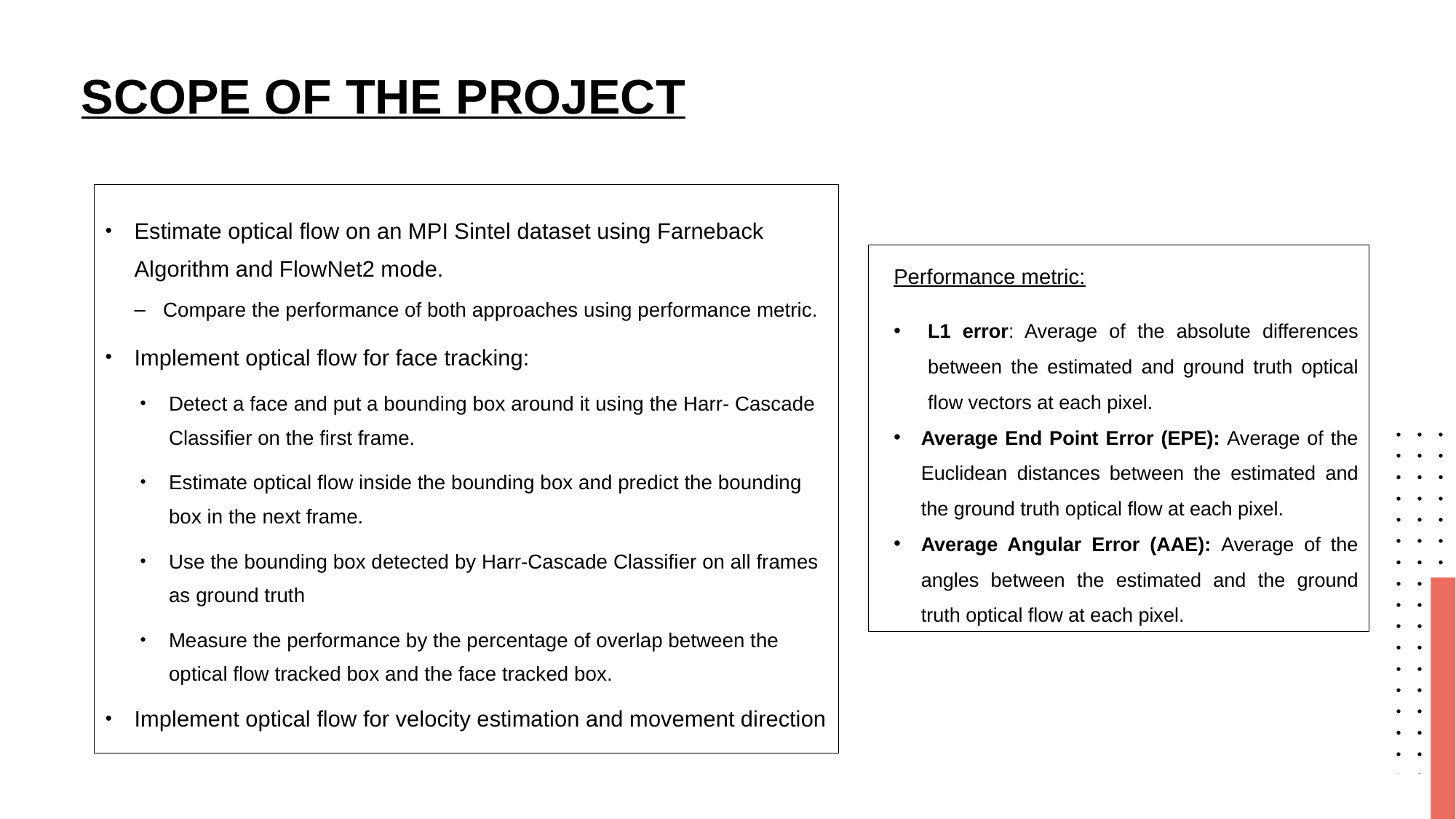

Scope OF THE PROJECT
Estimate optical flow on an MPI Sintel dataset using Farneback Algorithm and FlowNet2 mode.
Compare the performance of both approaches using performance metric.
Implement optical flow for face tracking:
Detect a face and put a bounding box around it using the Harr- Cascade Classifier on the first frame.
Estimate optical flow inside the bounding box and predict the bounding box in the next frame.
Use the bounding box detected by Harr-Cascade Classifier on all frames as ground truth
Measure the performance by the percentage of overlap between the optical flow tracked box and the face tracked box.
Implement optical flow for velocity estimation and movement direction
Performance metric:
L1 error: Average of the absolute differences between the estimated and ground truth optical flow vectors at each pixel.
Average End Point Error (EPE): Average of the Euclidean distances between the estimated and the ground truth optical flow at each pixel.
Average Angular Error (AAE): Average of the angles between the estimated and the ground truth optical flow at each pixel.